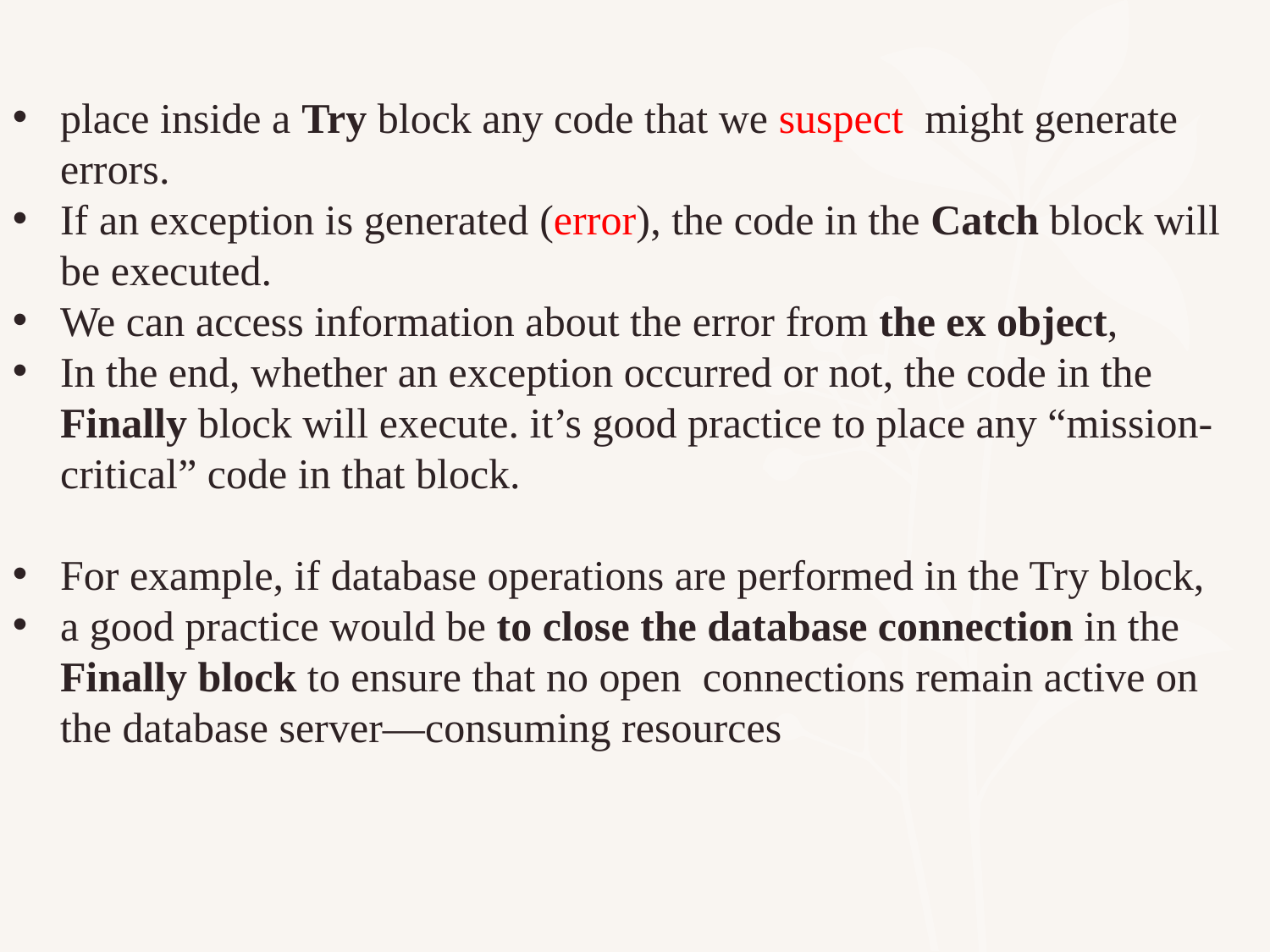

place inside a Try block any code that we suspect  might generate errors.
If an exception is generated (error), the code in the Catch block will be executed.
We can access information about the error from the ex object,
In the end, whether an exception occurred or not, the code in the Finally block will execute. it’s good practice to place any “mission-critical” code in that block.

For example, if database operations are performed in the Try block,
a good practice would be to close the database connection in the Finally block to ensure that no open  connections remain active on the database server—consuming resources